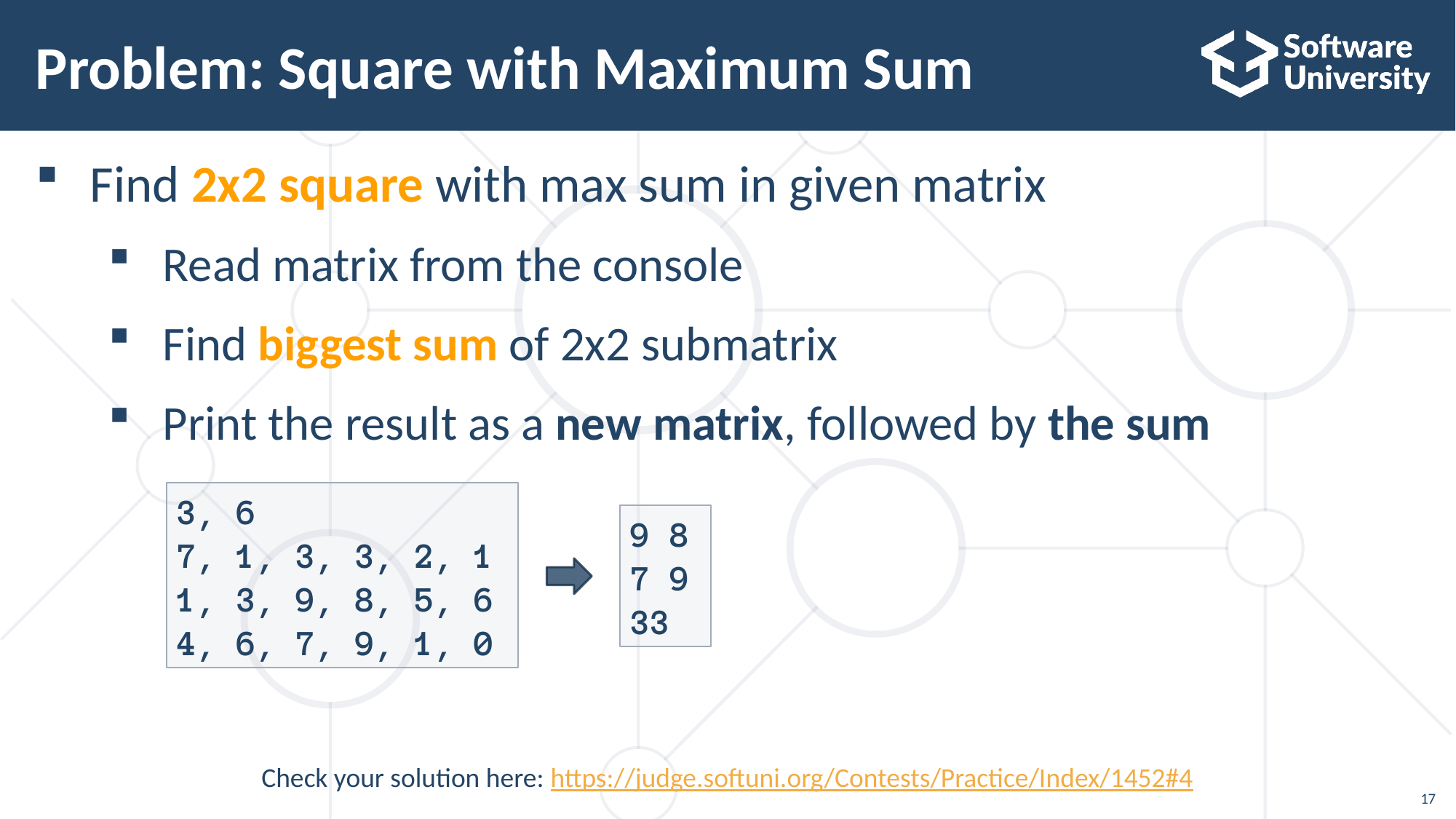

# Problem: Square with Maximum Sum
Find 2x2 square with max sum in given matrix
Read matrix from the console
Find biggest sum of 2x2 submatrix
Print the result as a new matrix, followed by the sum
3, 6
7, 1, 3, 3, 2, 1
1, 3, 9, 8, 5, 6
4, 6, 7, 9, 1, 0
9 8
7 9
33

Check your solution here: https://judge.softuni.org/Contests/Practice/Index/1452#4
17